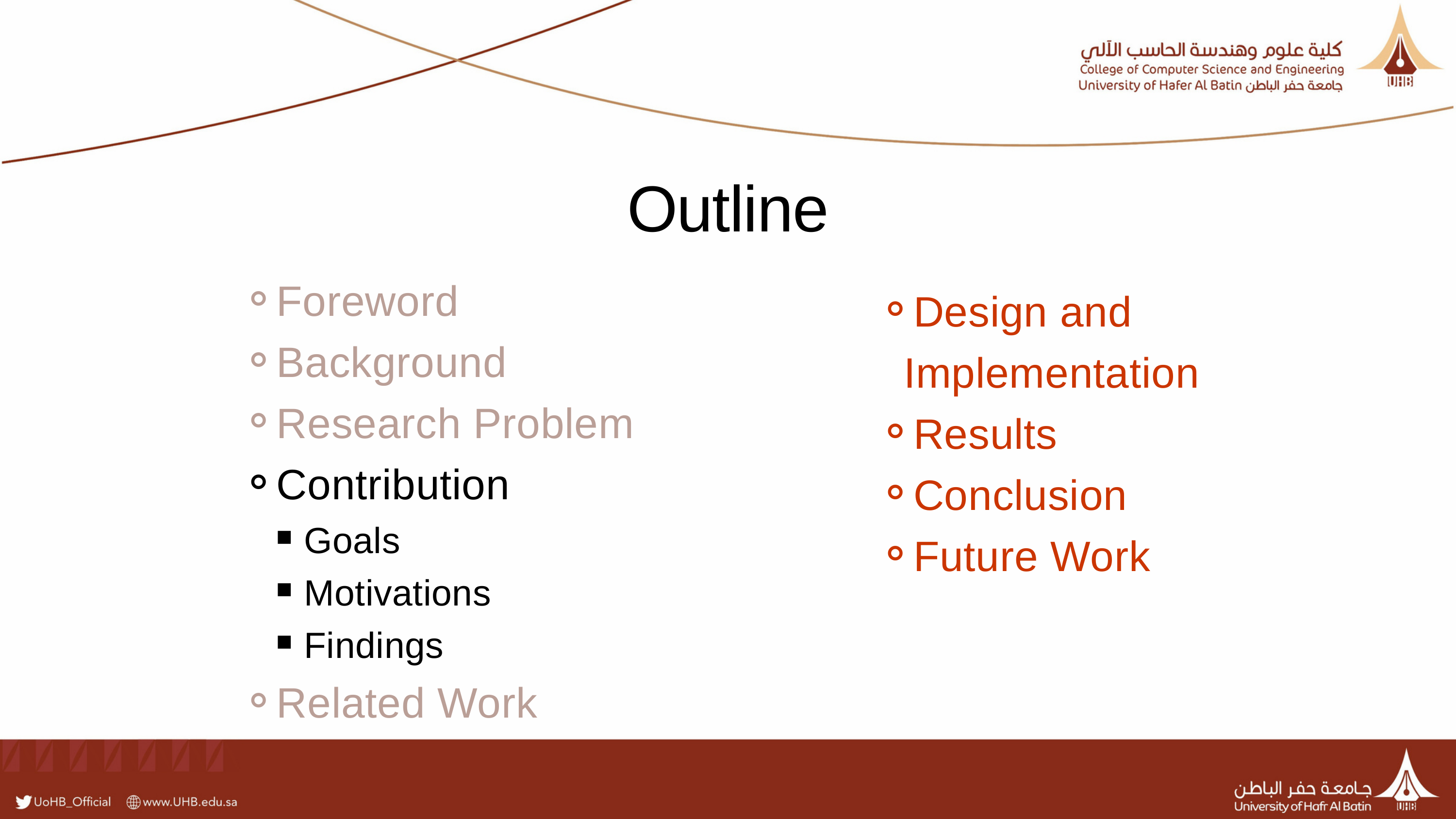

Outline
Foreword
Background
Research Problem
Contribution
Goals
Motivations
Findings
Related Work
Design and Implementation
Results
Conclusion
Future Work